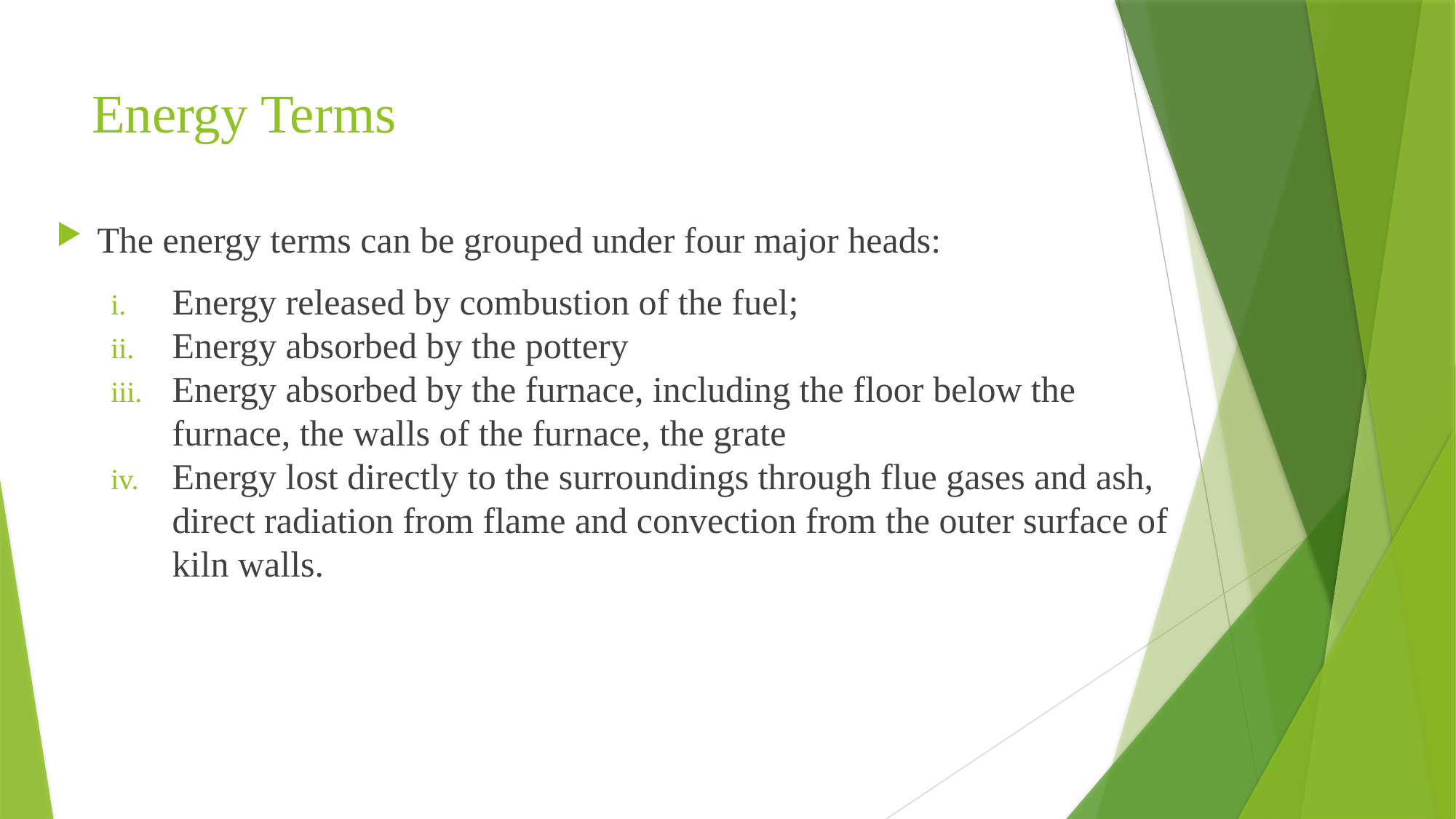

# Energy Terms
The energy terms can be grouped under four major heads:
Energy released by combustion of the fuel;
Energy absorbed by the pottery
Energy absorbed by the furnace, including the floor below the furnace, the walls of the furnace, the grate
Energy lost directly to the surroundings through flue gases and ash, direct radiation from flame and convection from the outer surface of kiln walls.